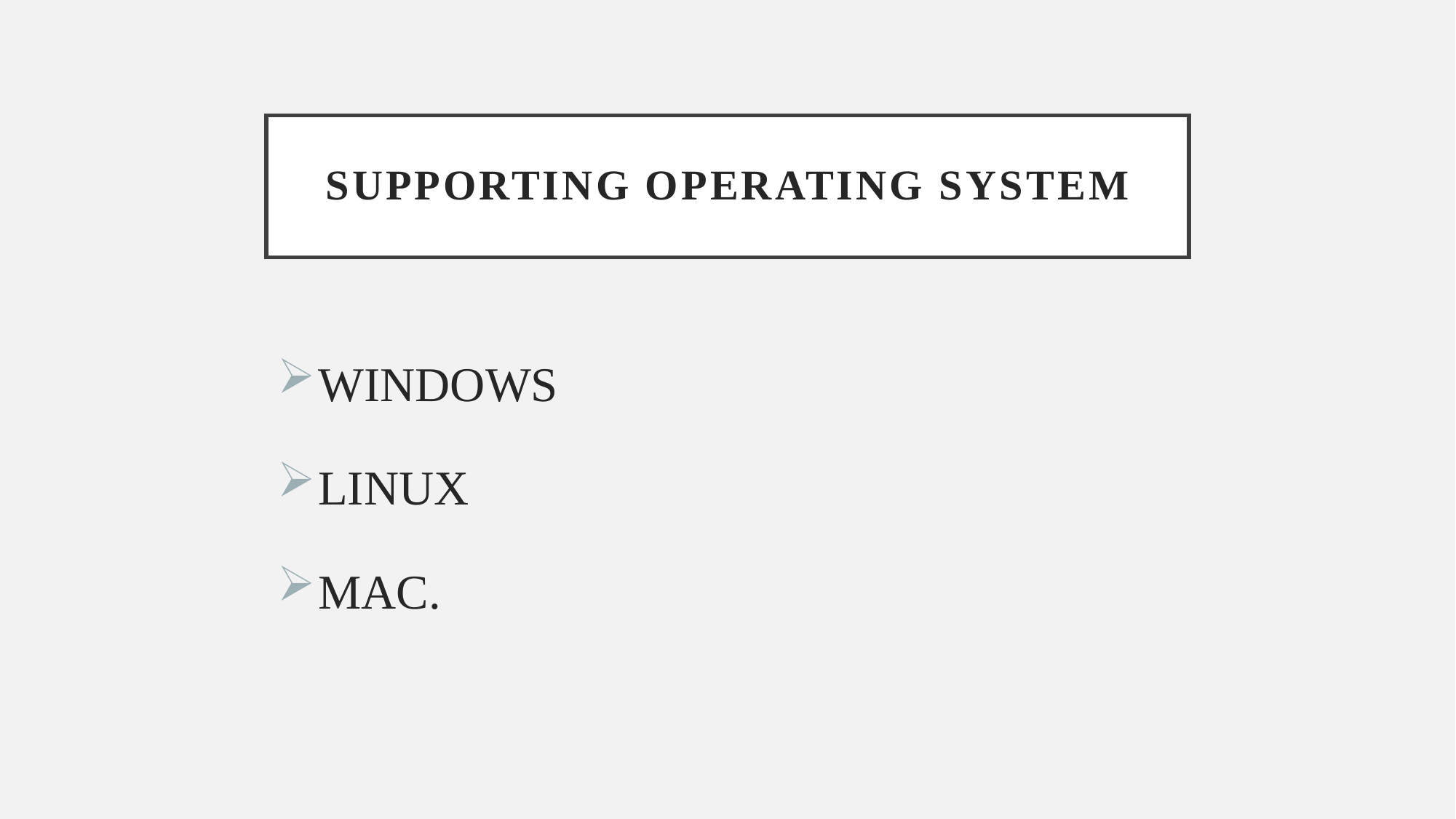

# SUPPORTING OPERATING SYSTEM
WINDOWS
LINUX
MAC.